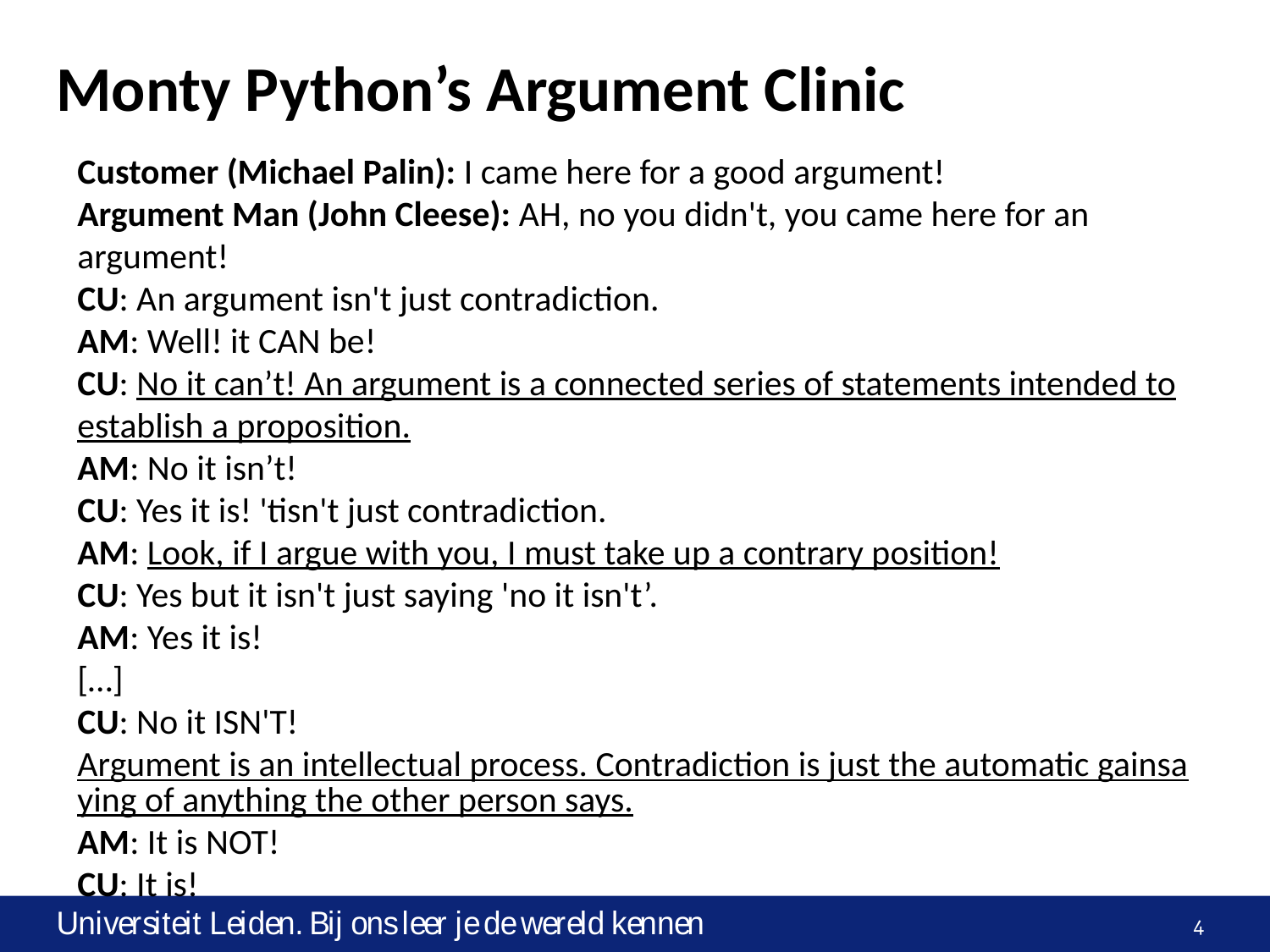

# Monty Python’s Argument Clinic
Customer (Michael Palin): I came here for a good argument!
Argument Man (John Cleese): AH, no you didn't, you came here for an argument!
CU: An argument isn't just contradiction.
AM: Well! it CAN be!
CU: No it can’t! An argument is a connected series of statements intended to establish a proposition.
AM: No it isn’t!
CU: Yes it is! 'tisn't just contradiction.
AM: Look, if I argue with you, I must take up a contrary position!
CU: Yes but it isn't just saying 'no it isn't’.
AM: Yes it is!
[…]
CU: No it ISN'T! Argument is an intellectual process. Contradiction is just the automatic gainsaying of anything the other person says.
AM: It is NOT!
CU: It is!